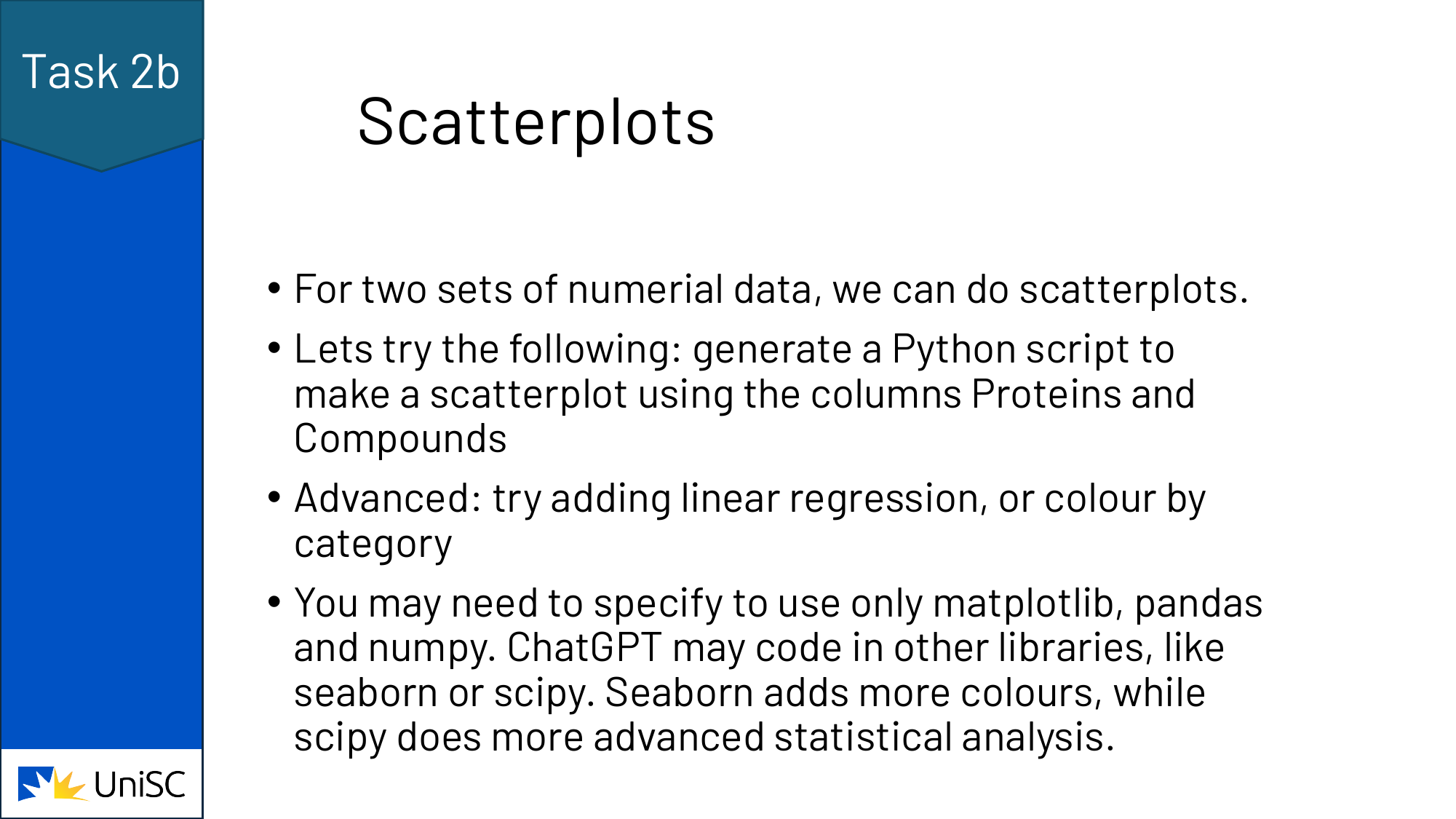

Task 2b
# Scatterplots
For two sets of numerial data, we can do scatterplots.
Lets try the following: generate a Python script to make a scatterplot using the columns Proteins and Compounds
Advanced: try adding linear regression, or colour by category
You may need to specify to use only matplotlib, pandas and numpy. ChatGPT may code in other libraries, like seaborn or scipy. Seaborn adds more colours, while scipy does more advanced statistical analysis.